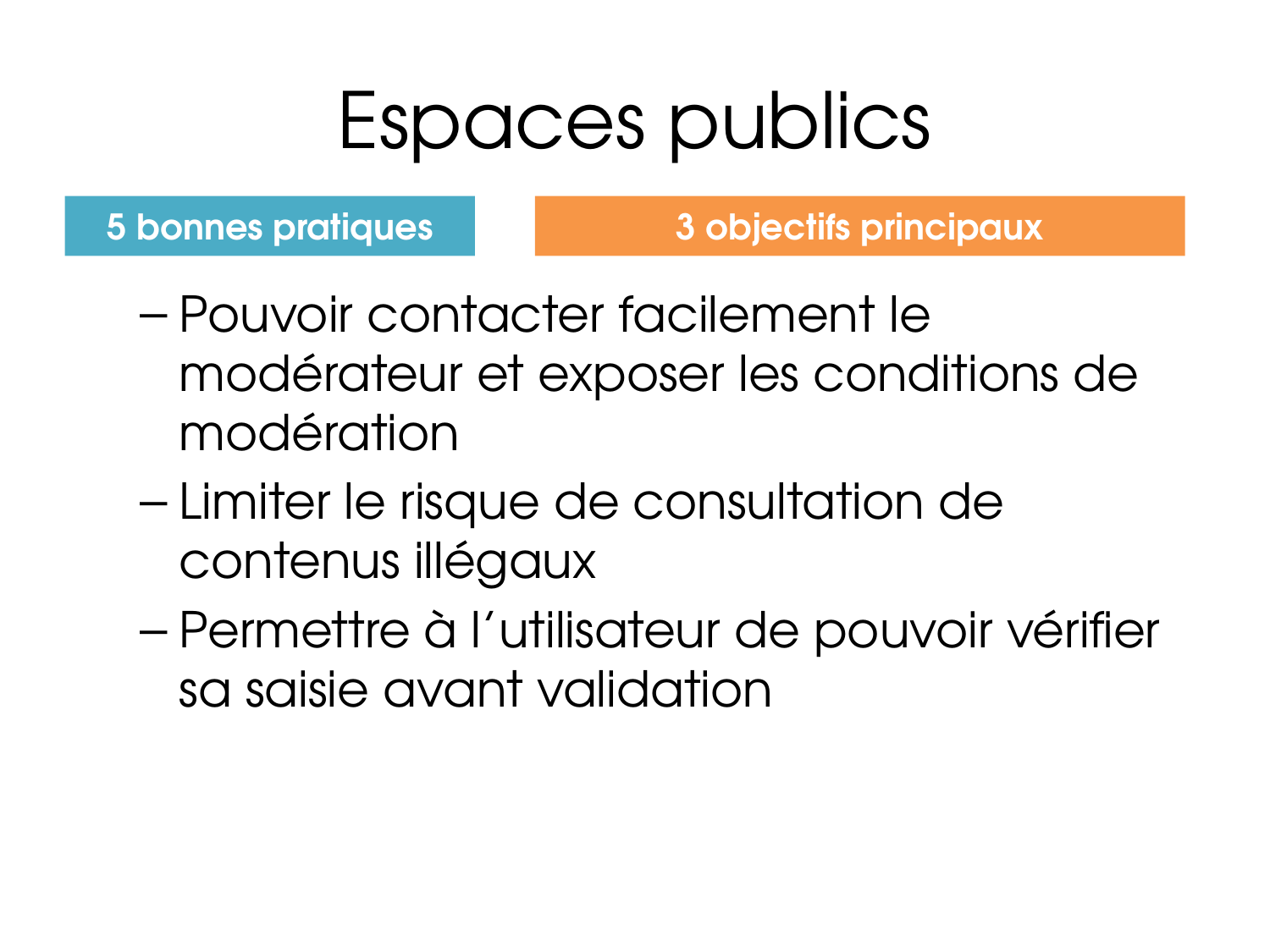

# Espaces publics
5 bonnes pratiques
3 objectifs principaux
Pouvoir contacter facilement le modérateur et exposer les conditions de modération
Limiter le risque de consultation de contenus illégaux
Permettre à l’utilisateur de pouvoir vérifier sa saisie avant validation